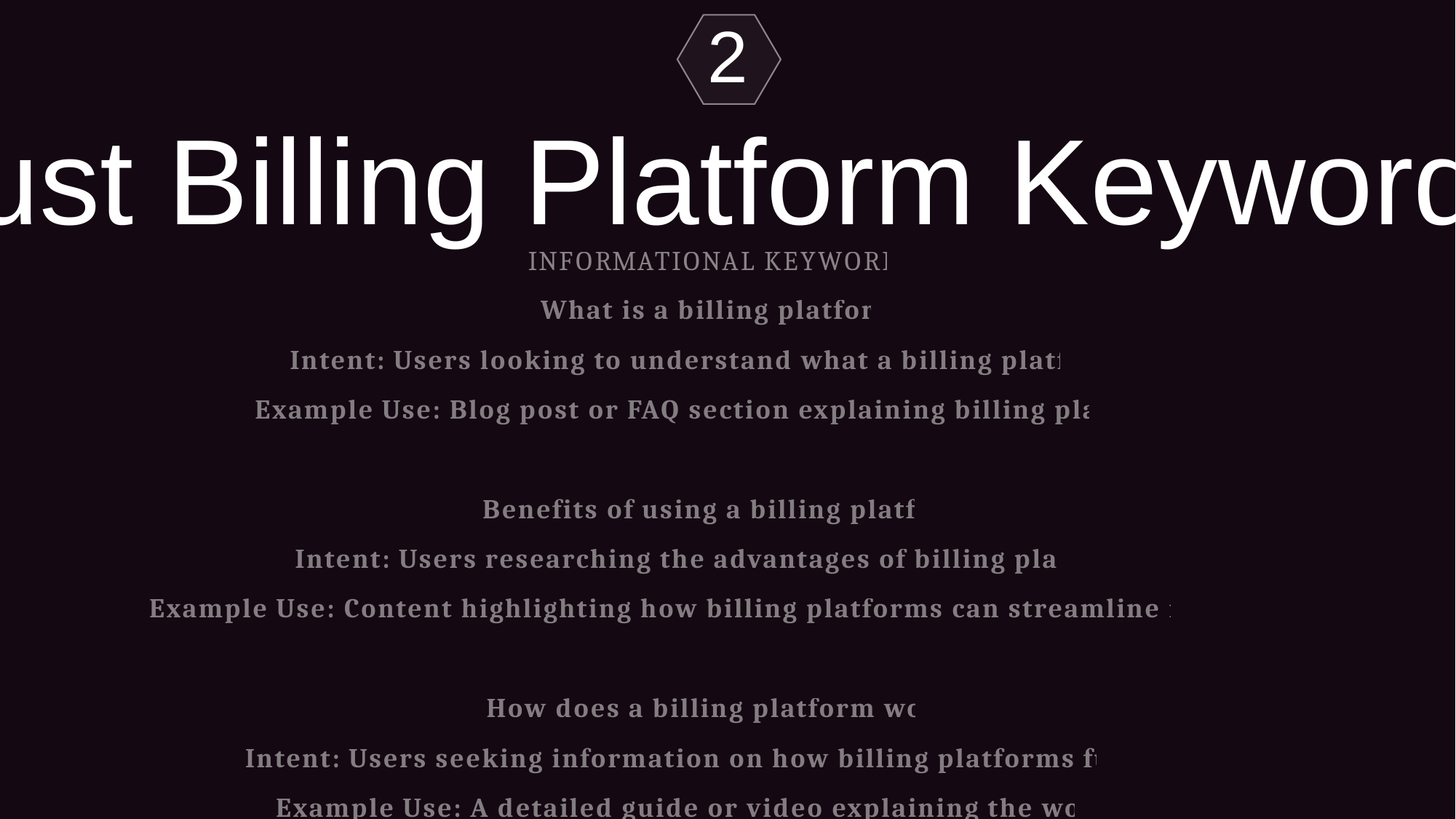

2

Just Billing Platform Keywords
INFORMATIONAL KEYWORDS:
What is a billing platform?
Intent: Users looking to understand what a billing platform is.
Example Use: Blog post or FAQ section explaining billing platforms.

Benefits of using a billing platform
Intent: Users researching the advantages of billing platforms.
Example Use: Content highlighting how billing platforms can streamline invoicing.

How does a billing platform work?
Intent: Users seeking information on how billing platforms function.
Example Use: A detailed guide or video explaining the workflow.